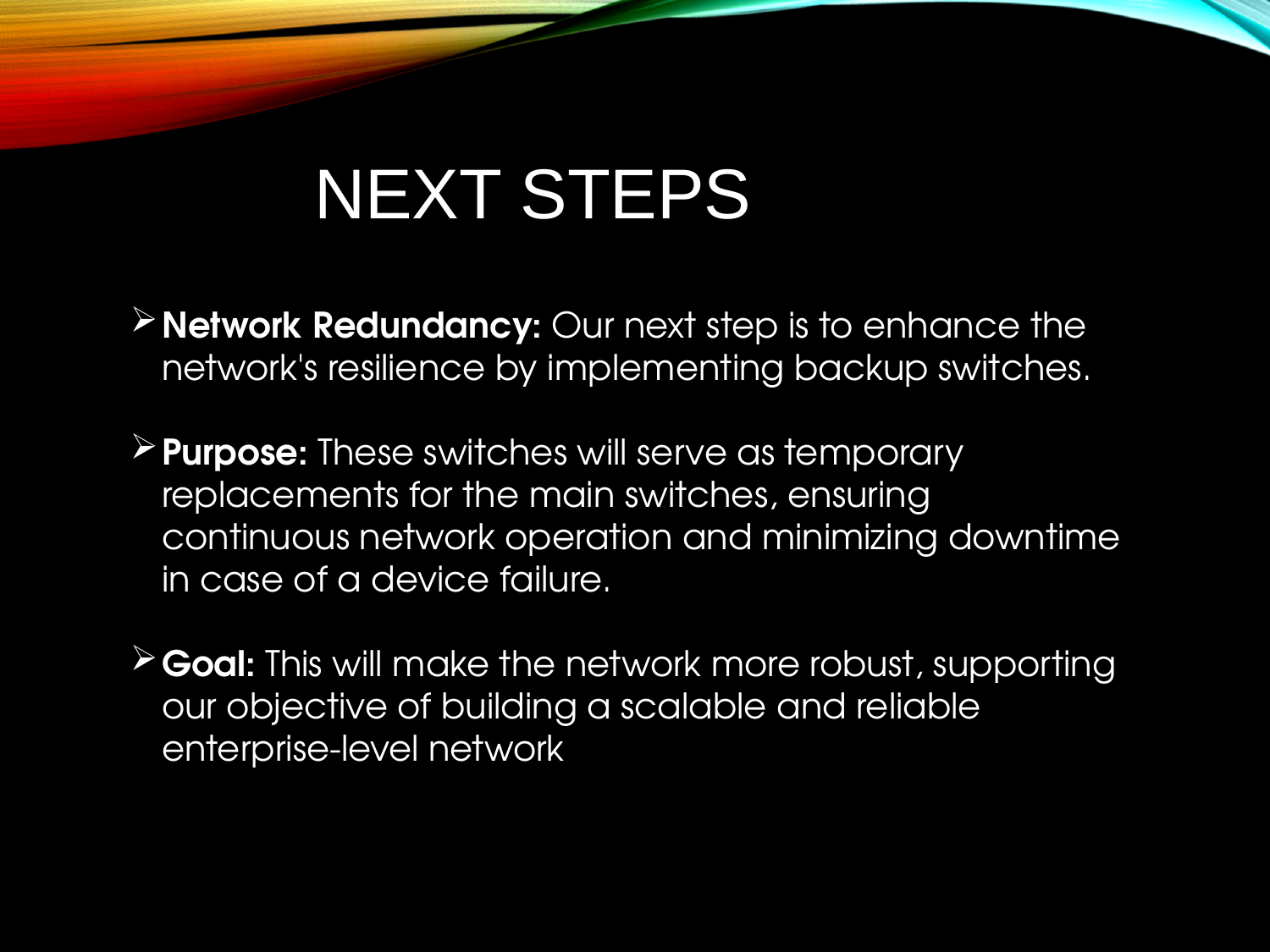

# next steps
Network Redundancy: Our next step is to enhance the network's resilience by implementing backup switches.

Purpose: These switches will serve as temporary replacements for the main switches, ensuring continuous network operation and minimizing downtime in case of a device failure.

Goal: This will make the network more robust, supporting our objective of building a scalable and reliable enterprise-level network